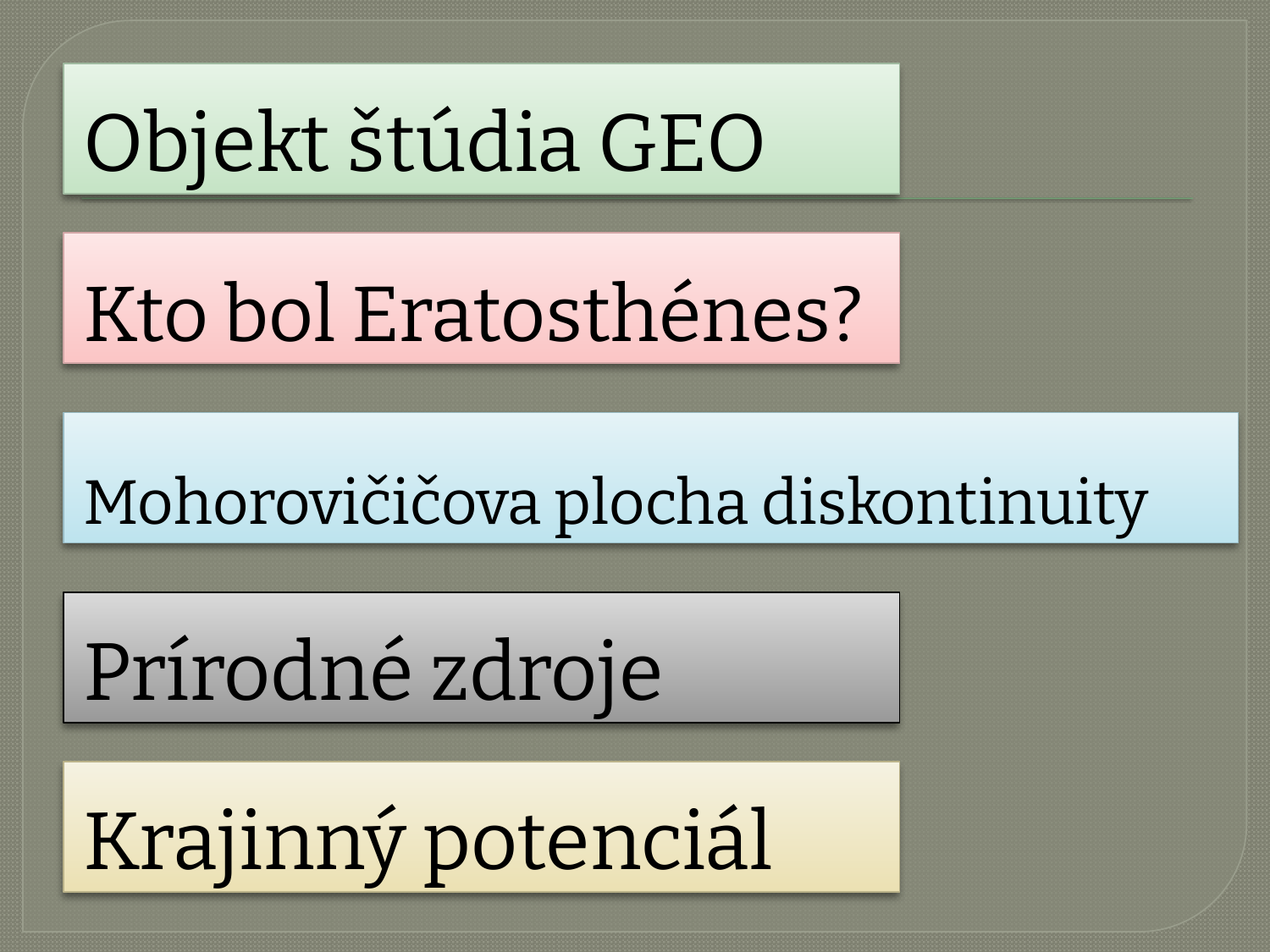

# Objekt štúdia GEO

Kto bol Eratosthénes?
Mohorovičičova plocha diskontinuity
Prírodné zdroje
Krajinný potenciál